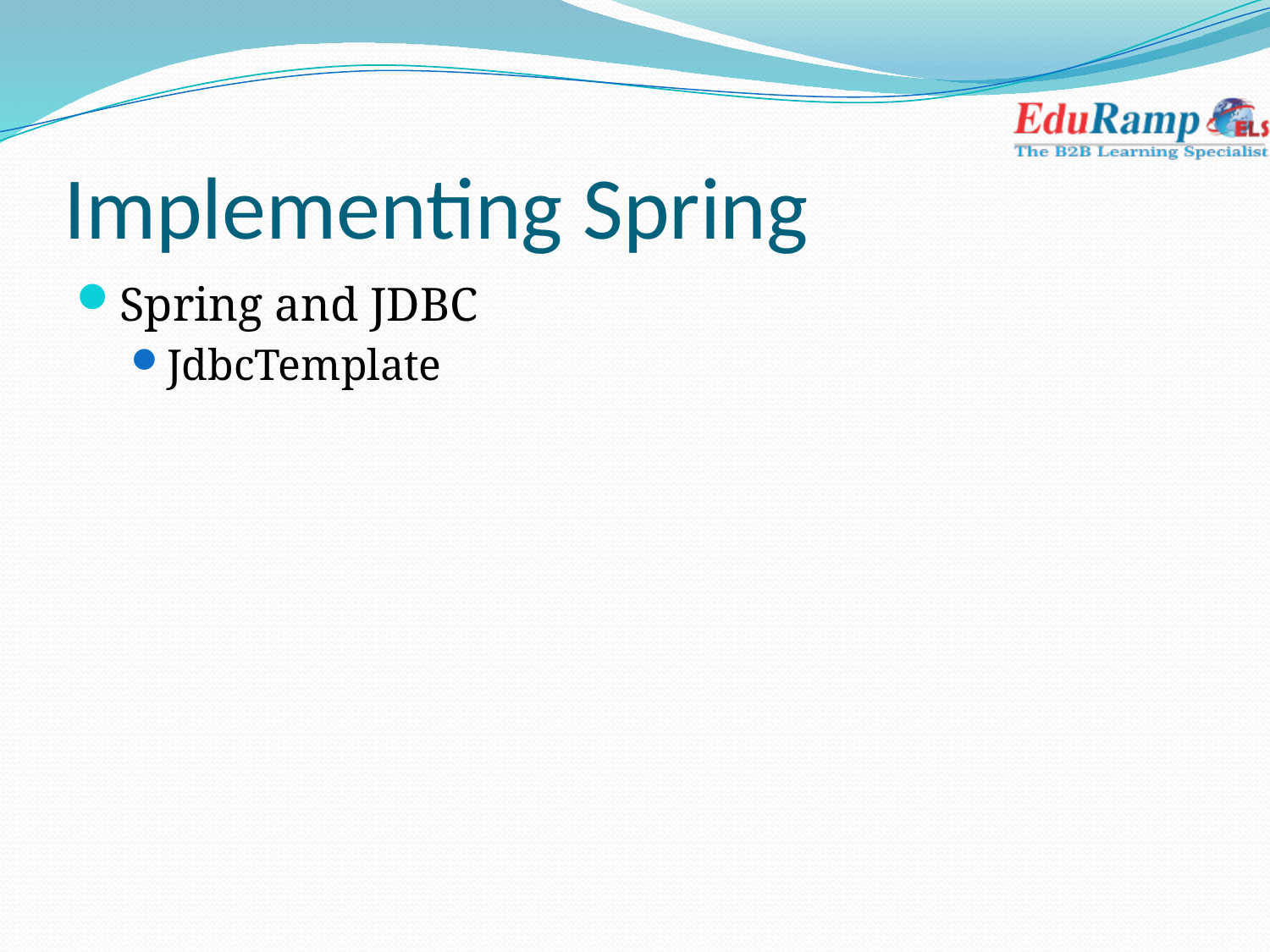

# Implementing Spring
Spring and JDBC
JdbcTemplate